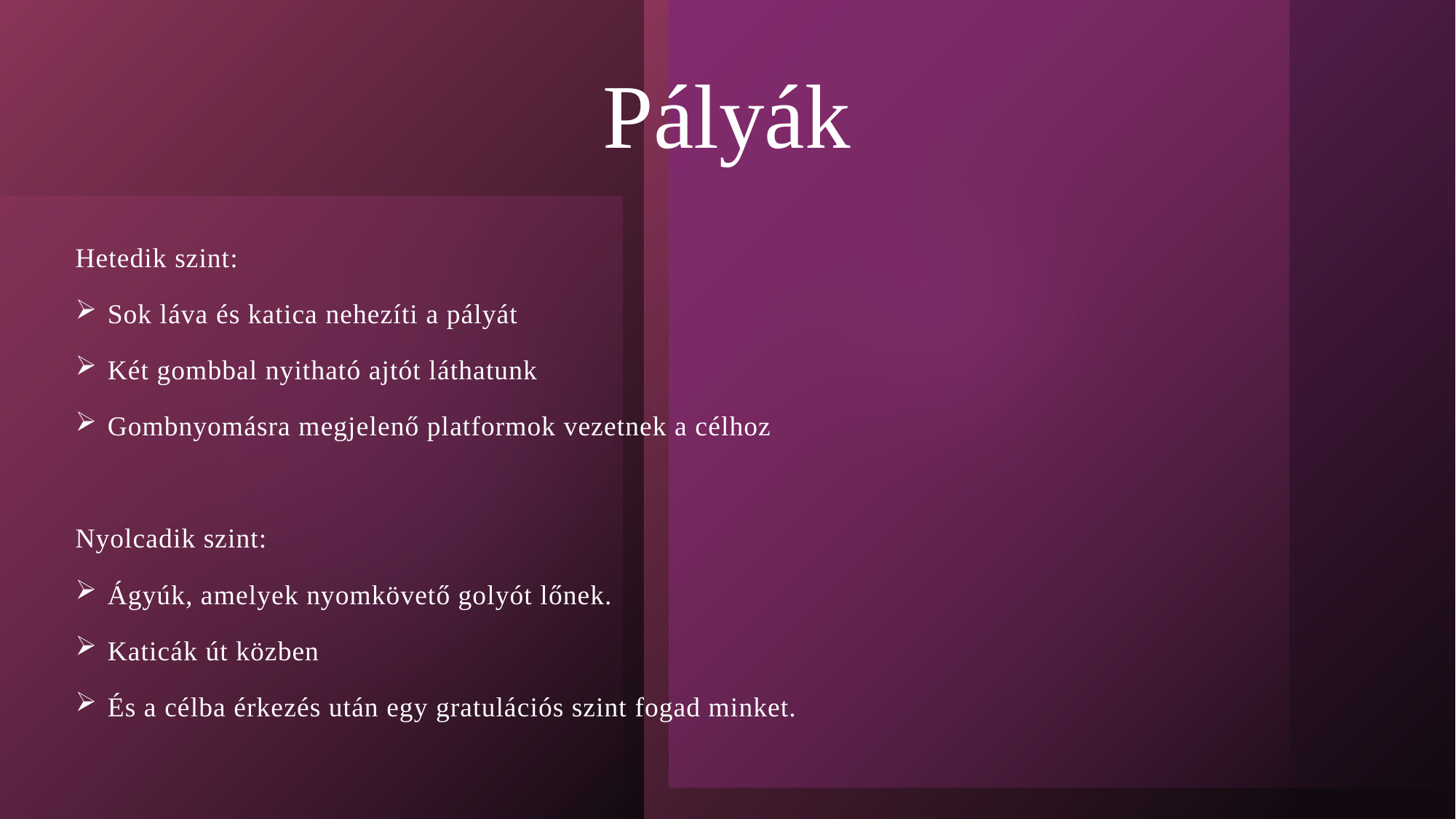

# Pályák
Hetedik szint:
Sok láva és katica nehezíti a pályát
Két gombbal nyitható ajtót láthatunk
Gombnyomásra megjelenő platformok vezetnek a célhoz

Nyolcadik szint:
Ágyúk, amelyek nyomkövető golyót lőnek.
Katicák út közben
És a célba érkezés után egy gratulációs szint fogad minket.